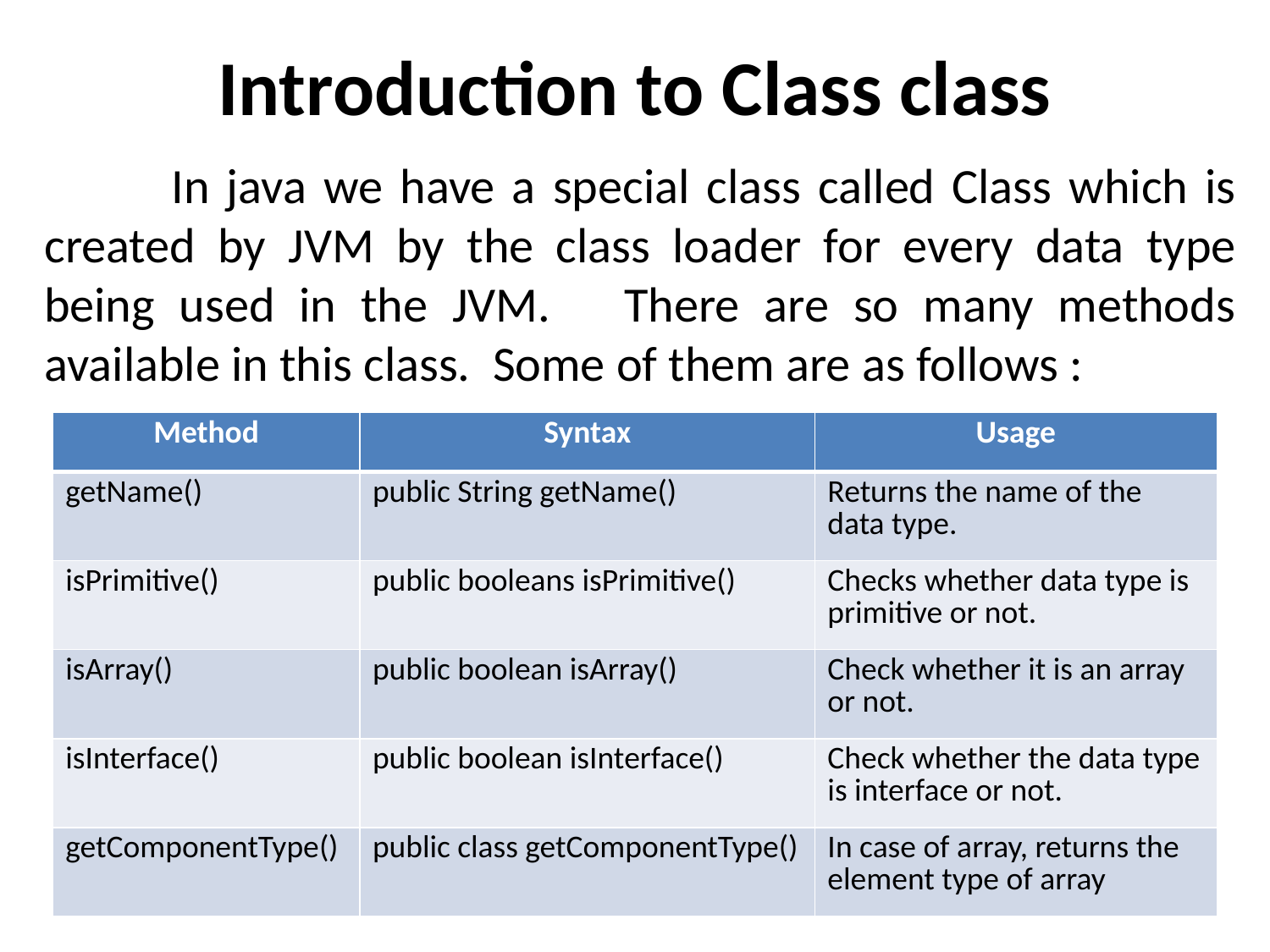

# Introduction to Class class
	In java we have a special class called Class which is created by JVM by the class loader for every data type being used in the JVM.   There are so many methods available in this class.  Some of them are as follows :
| Method | Syntax | Usage |
| --- | --- | --- |
| getName() | public String getName() | Returns the name of the data type. |
| isPrimitive() | public booleans isPrimitive() | Checks whether data type is primitive or not. |
| isArray() | public boolean isArray() | Check whether it is an array or not. |
| isInterface() | public boolean isInterface() | Check whether the data type is interface or not. |
| getComponentType() | public class getComponentType() | In case of array, returns the element type of array |